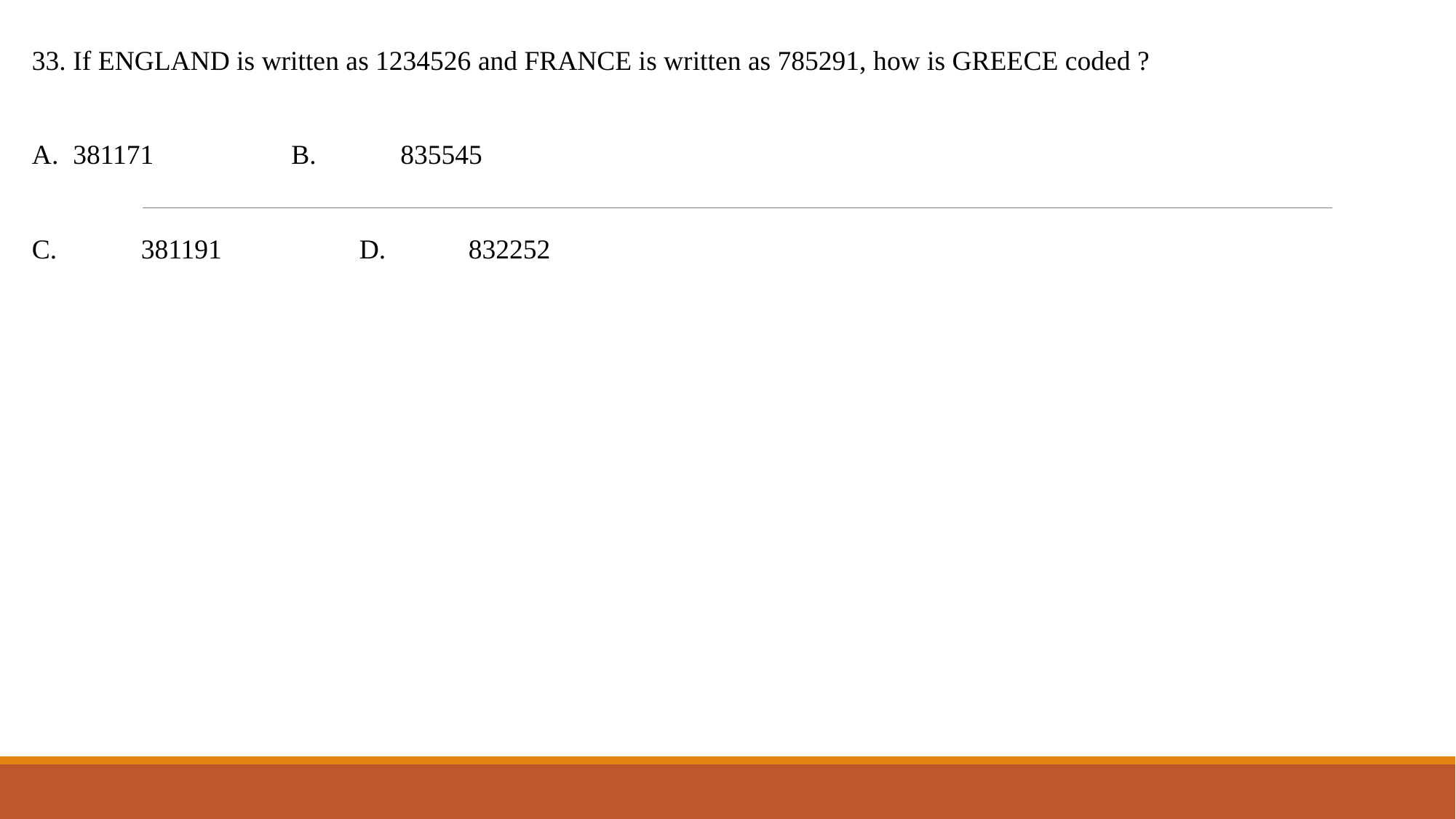

33. If ENGLAND is written as 1234526 and FRANCE is written as 785291, how is GREECE coded ?

381171		B.	835545

C.	381191		D.	832252